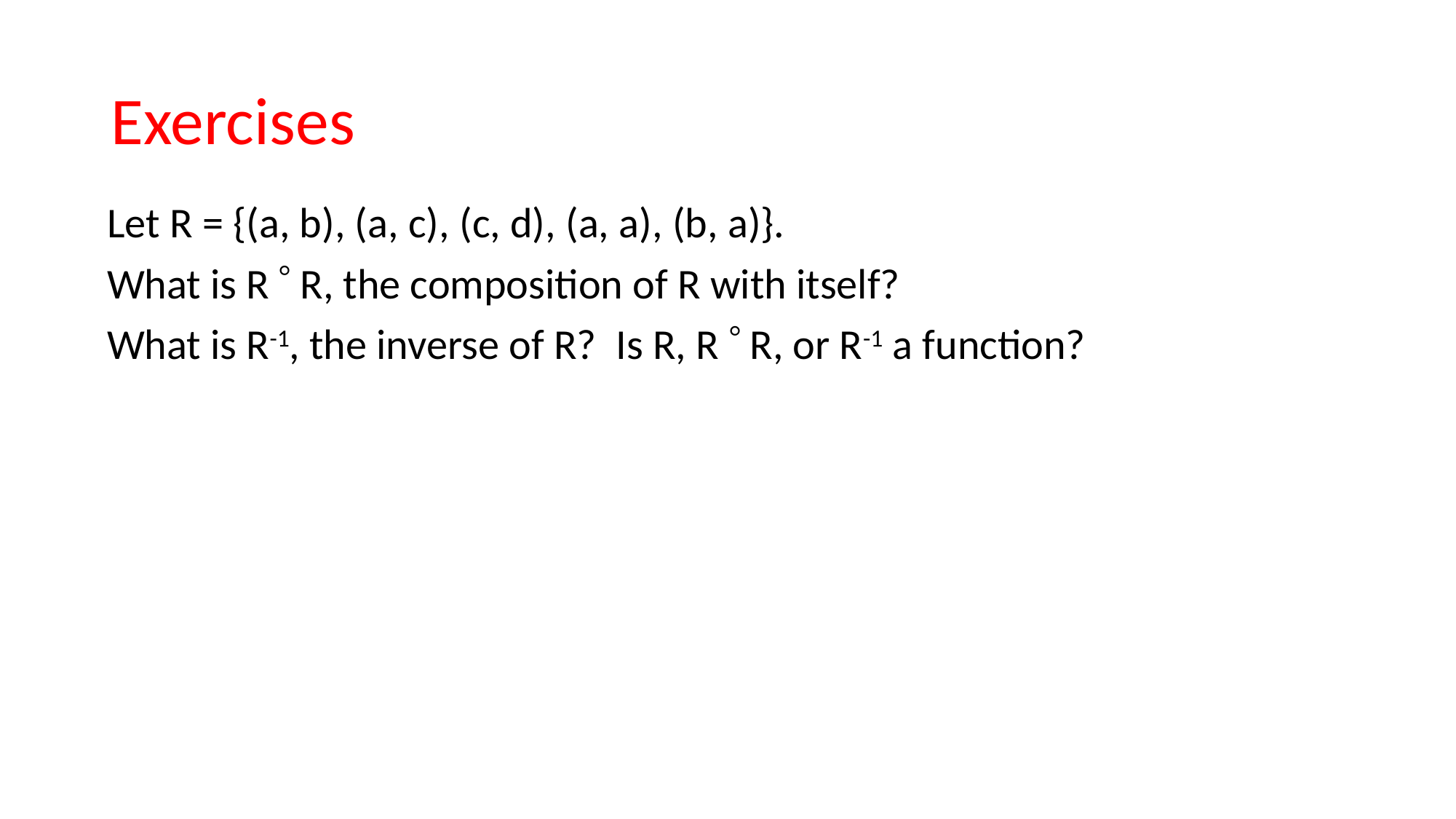

# Exercises
Let R = {(a, b), (a, c), (c, d), (a, a), (b, a)}.
What is R ° R, the composition of R with itself?
What is R-1, the inverse of R?  Is R, R ° R, or R-1 a function?